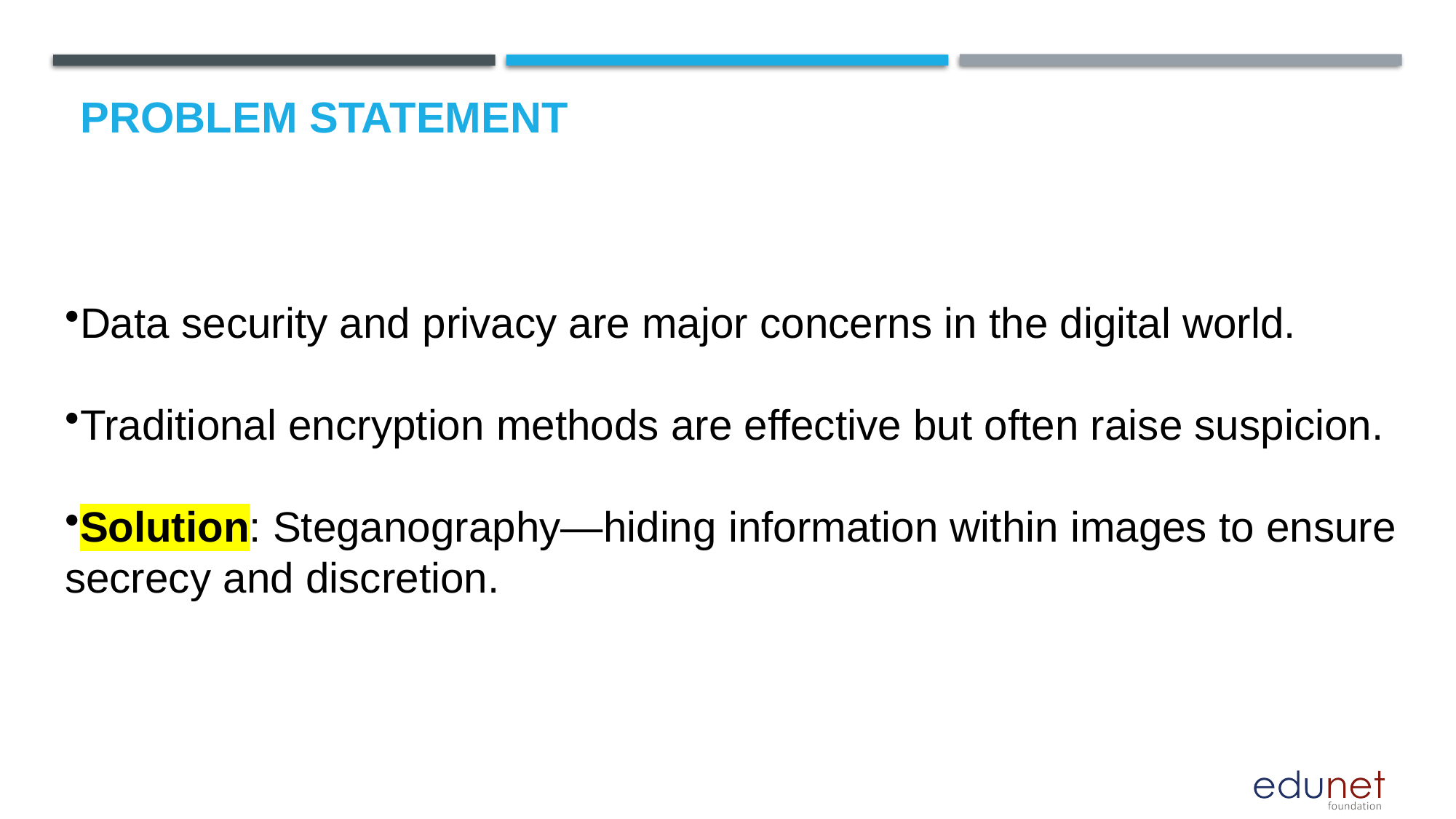

# Problem Statement

Data security and privacy are major concerns in the digital world.

Traditional encryption methods are effective but often raise suspicion.

Solution: Steganography—hiding information within images to ensure secrecy and discretion.